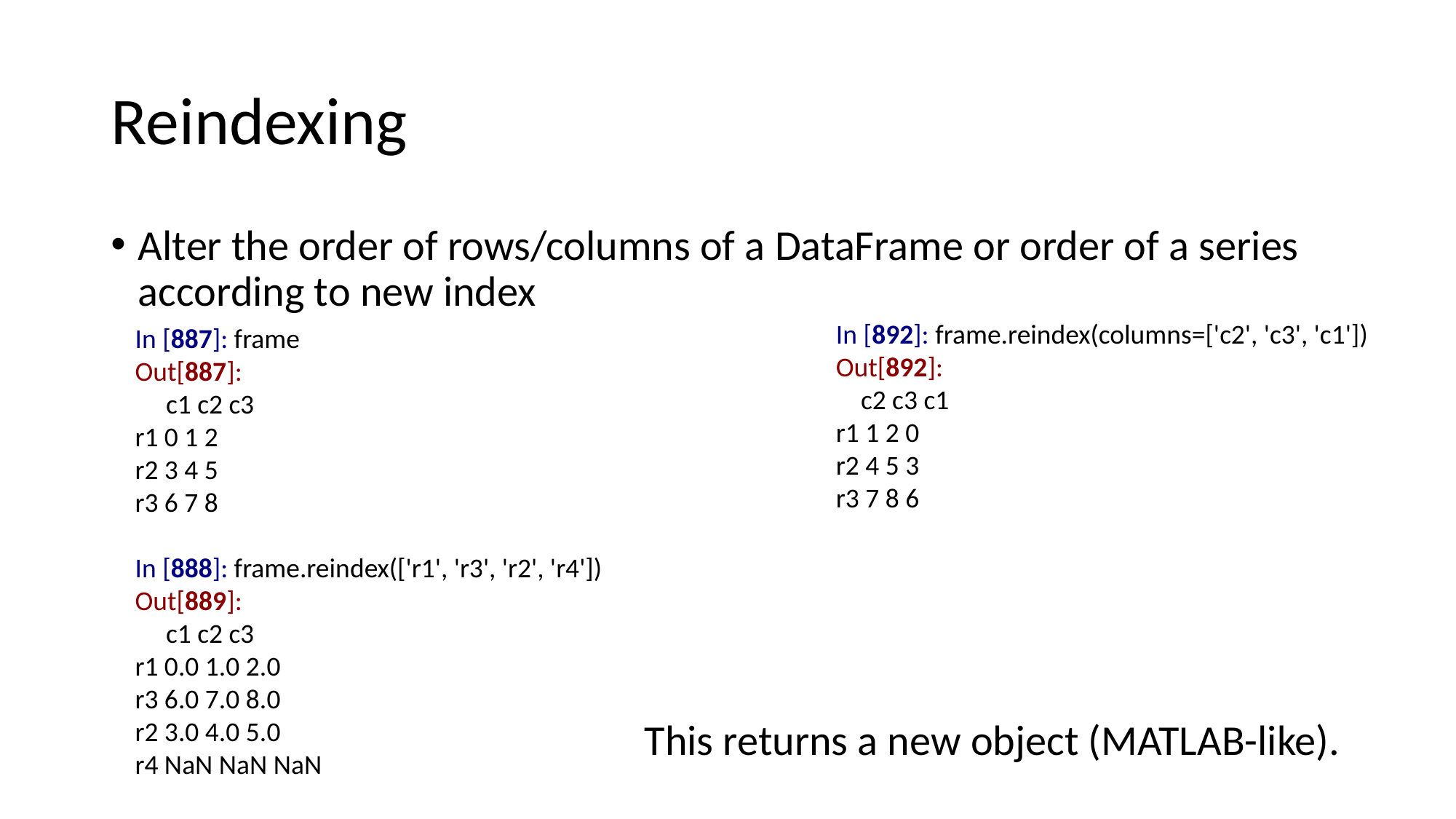

# Reindexing
Alter the order of rows/columns of a DataFrame or order of a series according to new index
In [892]: frame.reindex(columns=['c2', 'c3', 'c1'])
Out[892]:
    c2 c3 c1
r1 1 2 0
r2 4 5 3
r3 7 8 6
In [887]: frame
Out[887]:
     c1 c2 c3
r1 0 1 2
r2 3 4 5
r3 6 7 8

In [888]: frame.reindex(['r1', 'r3', 'r2', 'r4'])
Out[889]:
     c1 c2 c3
r1 0.0 1.0 2.0
r3 6.0 7.0 8.0
r2 3.0 4.0 5.0
r4 NaN NaN NaN

This returns a new object (MATLAB-like).